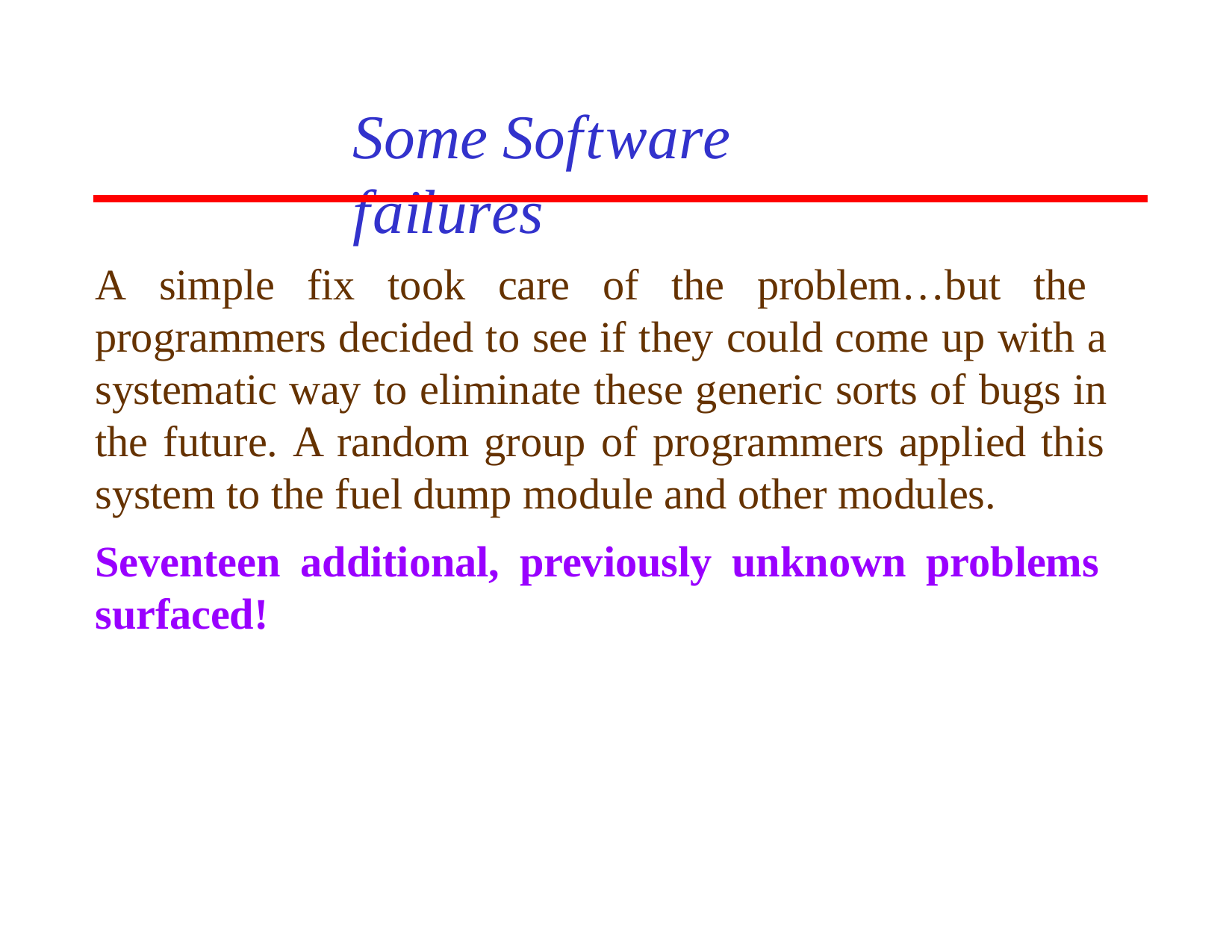

# Some Software failures

A simple fix took care of the problem…but the  programmers decided to see if they could come up with a  systematic way to eliminate these generic sorts of bugs in  the future. A random group of programmers applied this  system to the fuel dump module and other modules.
Seventeen additional, previously unknown problems  surfaced!
15